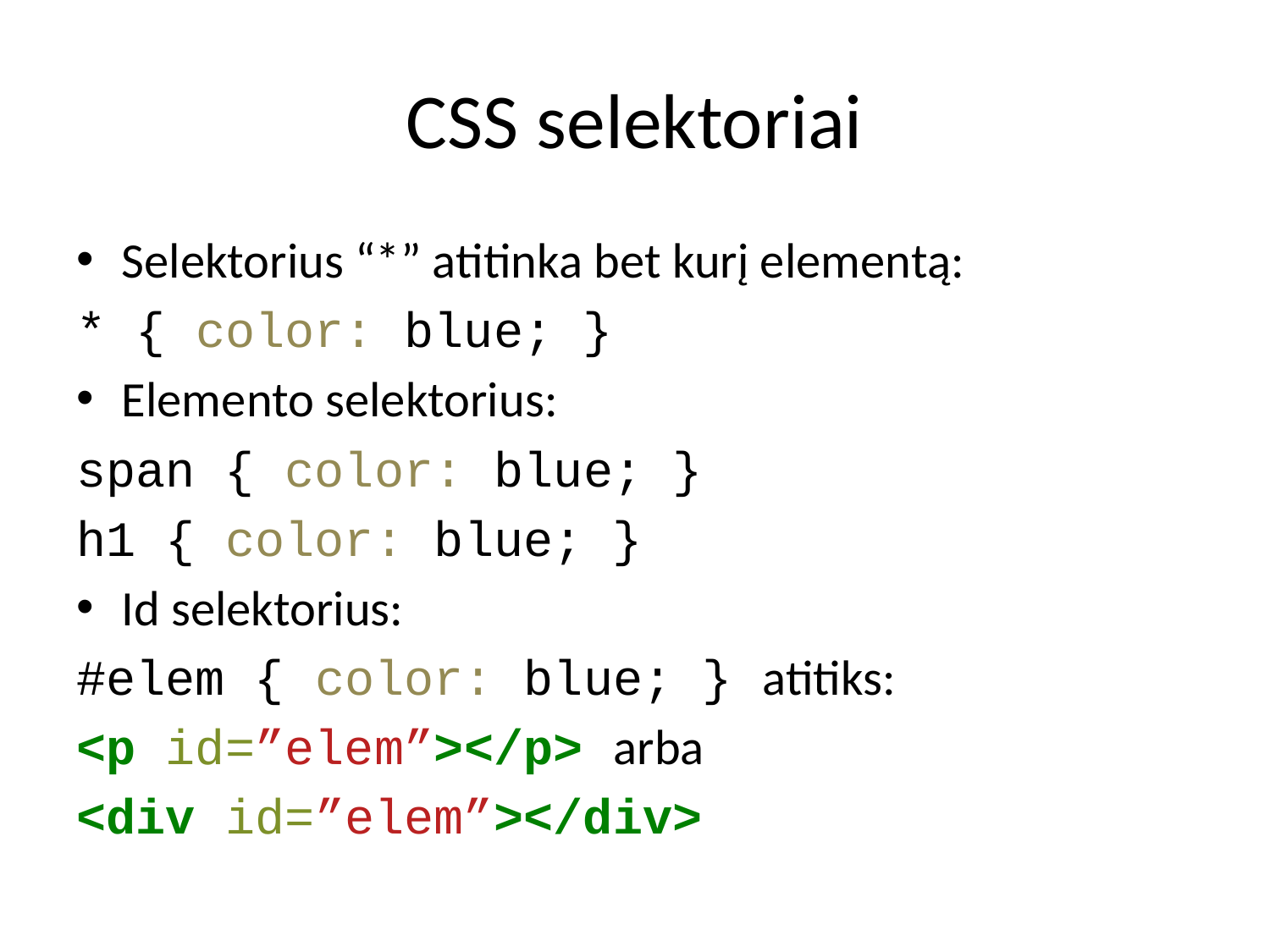

# CSS selektoriai
Selektorius “*” atitinka bet kurį elementą:
* { color: blue; }
Elemento selektorius:
span { color: blue; }
h1 { color: blue; }
Id selektorius:
#elem { color: blue; } atitiks:
<p id=”elem”></p> arba
<div id=”elem”></div>